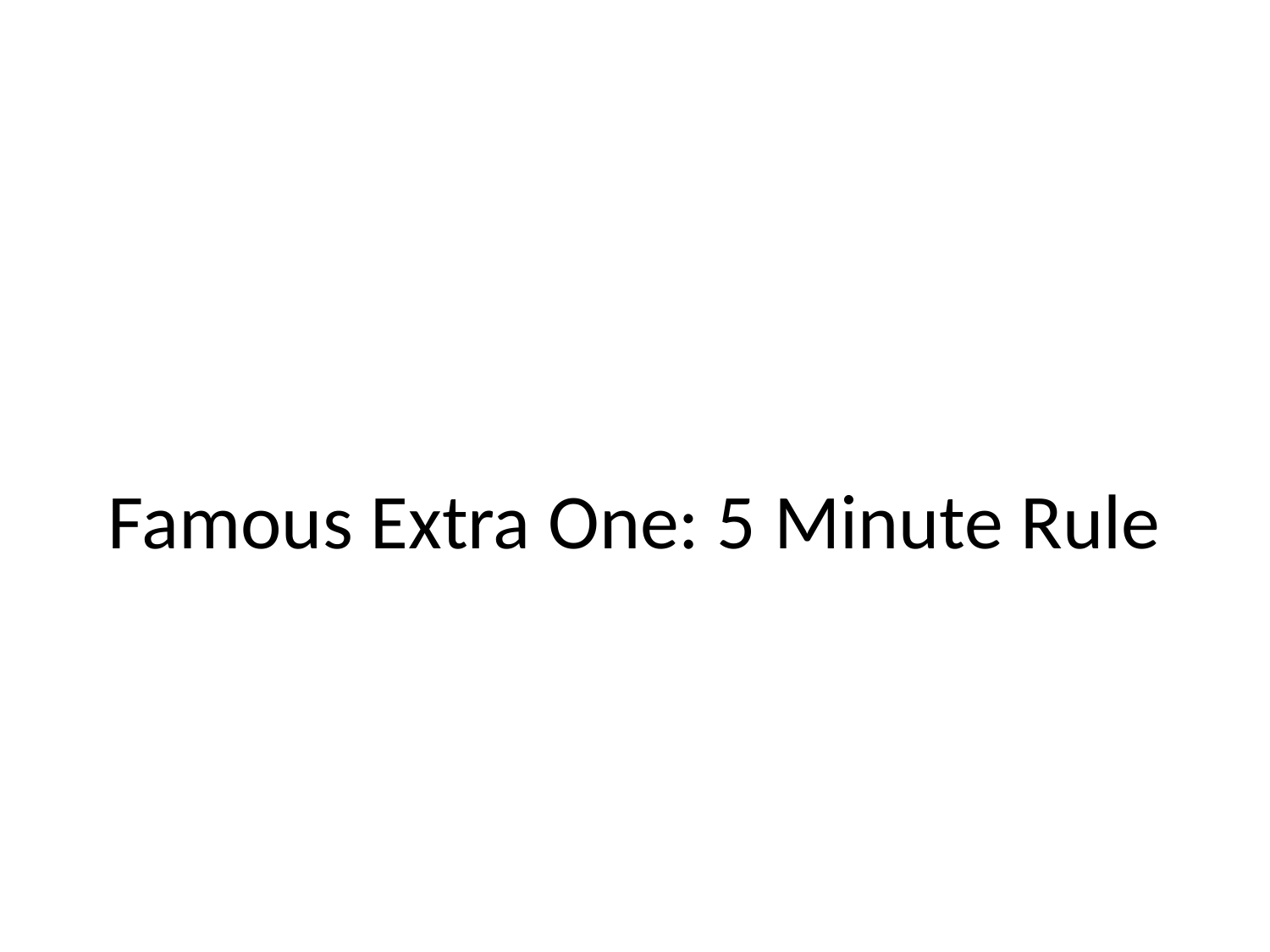

# Famous Extra One: 5 Minute Rule